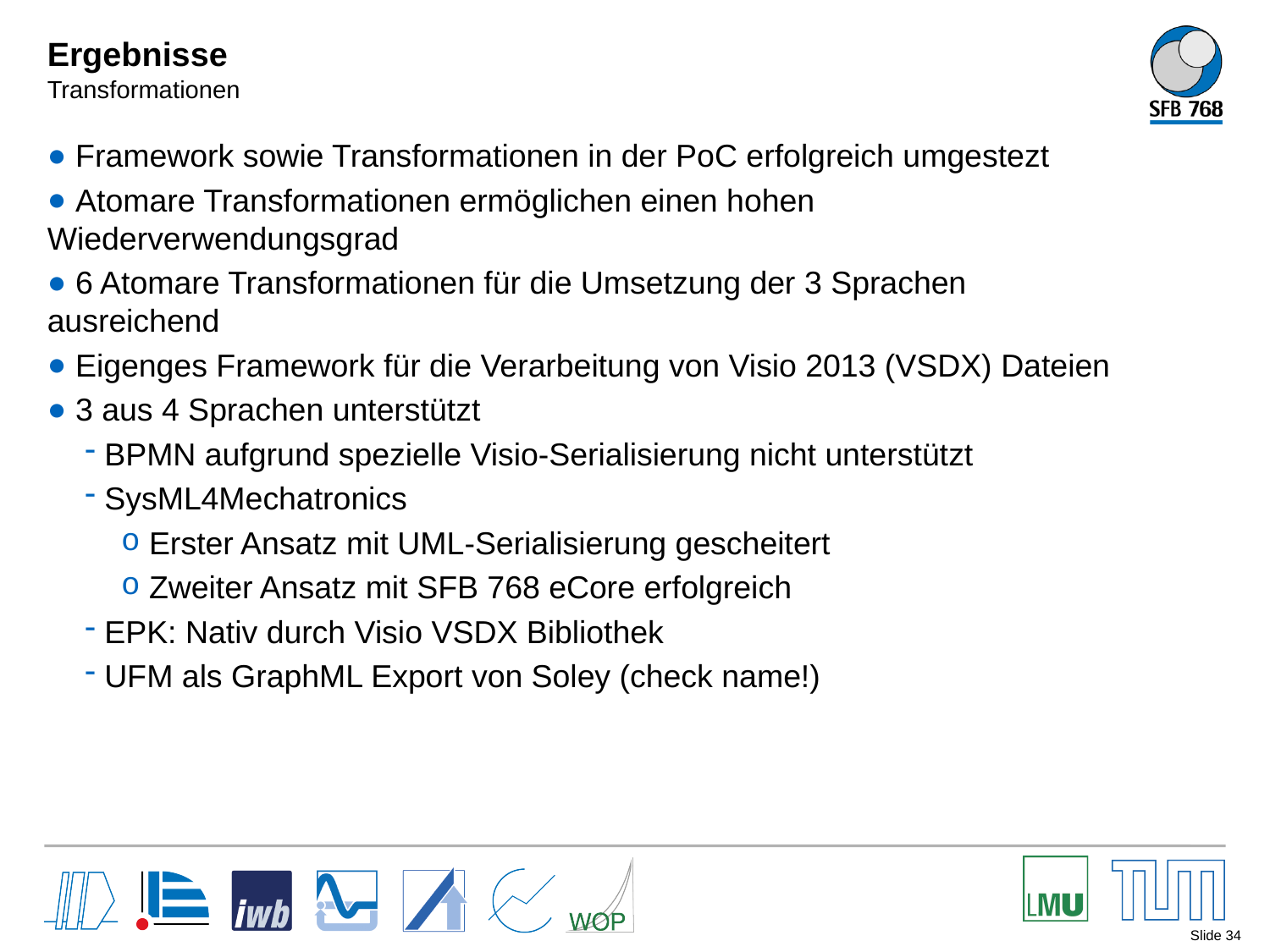

# Ergebnisse Transformationen
 Framework sowie Transformationen in der PoC erfolgreich umgestezt
 Atomare Transformationen ermöglichen einen hohen Wiederverwendungsgrad
 6 Atomare Transformationen für die Umsetzung der 3 Sprachen ausreichend
 Eigenges Framework für die Verarbeitung von Visio 2013 (VSDX) Dateien
 3 aus 4 Sprachen unterstützt
 BPMN aufgrund spezielle Visio-Serialisierung nicht unterstützt
 SysML4Mechatronics
 Erster Ansatz mit UML-Serialisierung gescheitert
 Zweiter Ansatz mit SFB 768 eCore erfolgreich
 EPK: Nativ durch Visio VSDX Bibliothek
 UFM als GraphML Export von Soley (check name!)